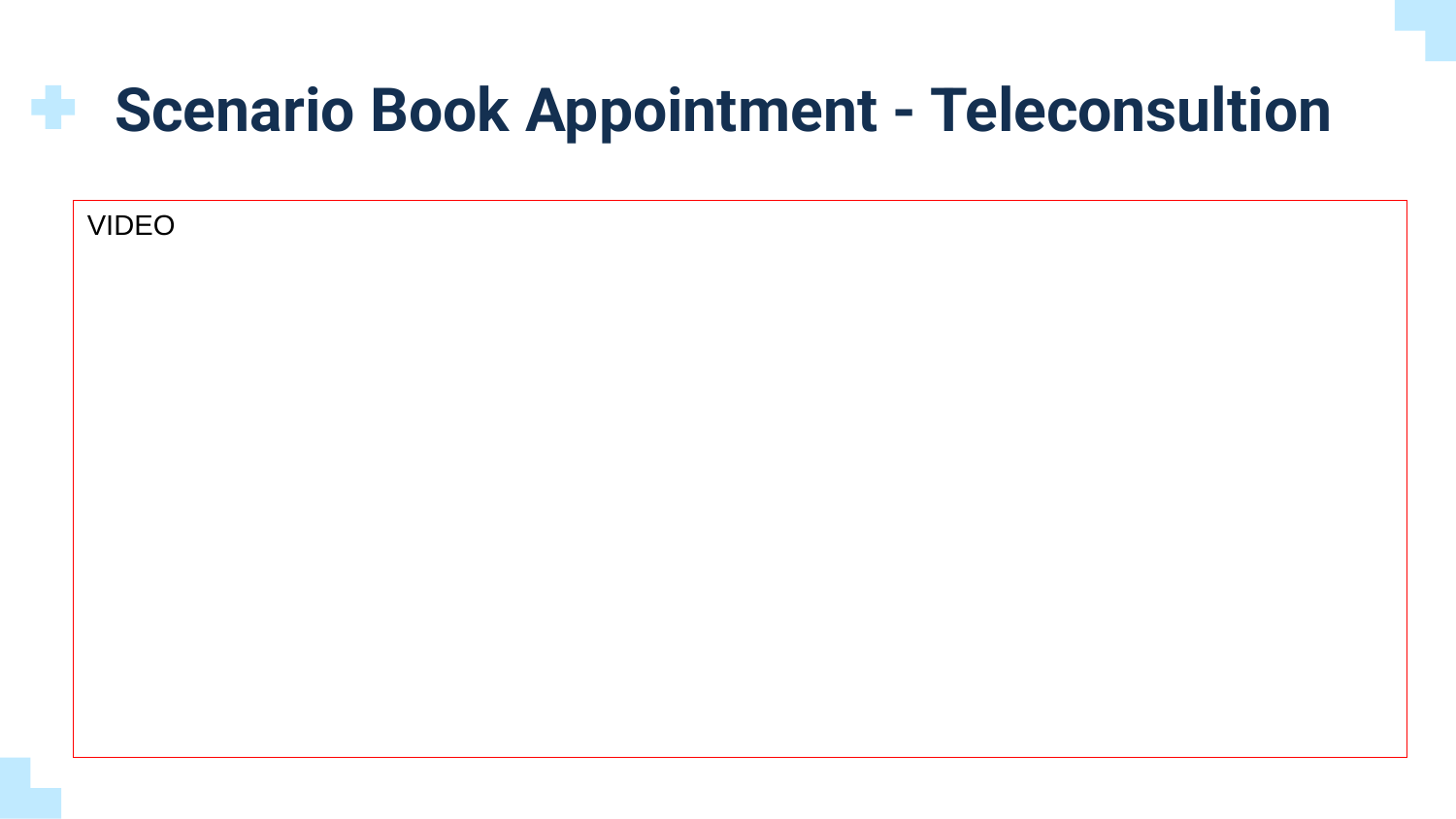

# Scenario Book Appointment - Teleconsultion
VIDEO